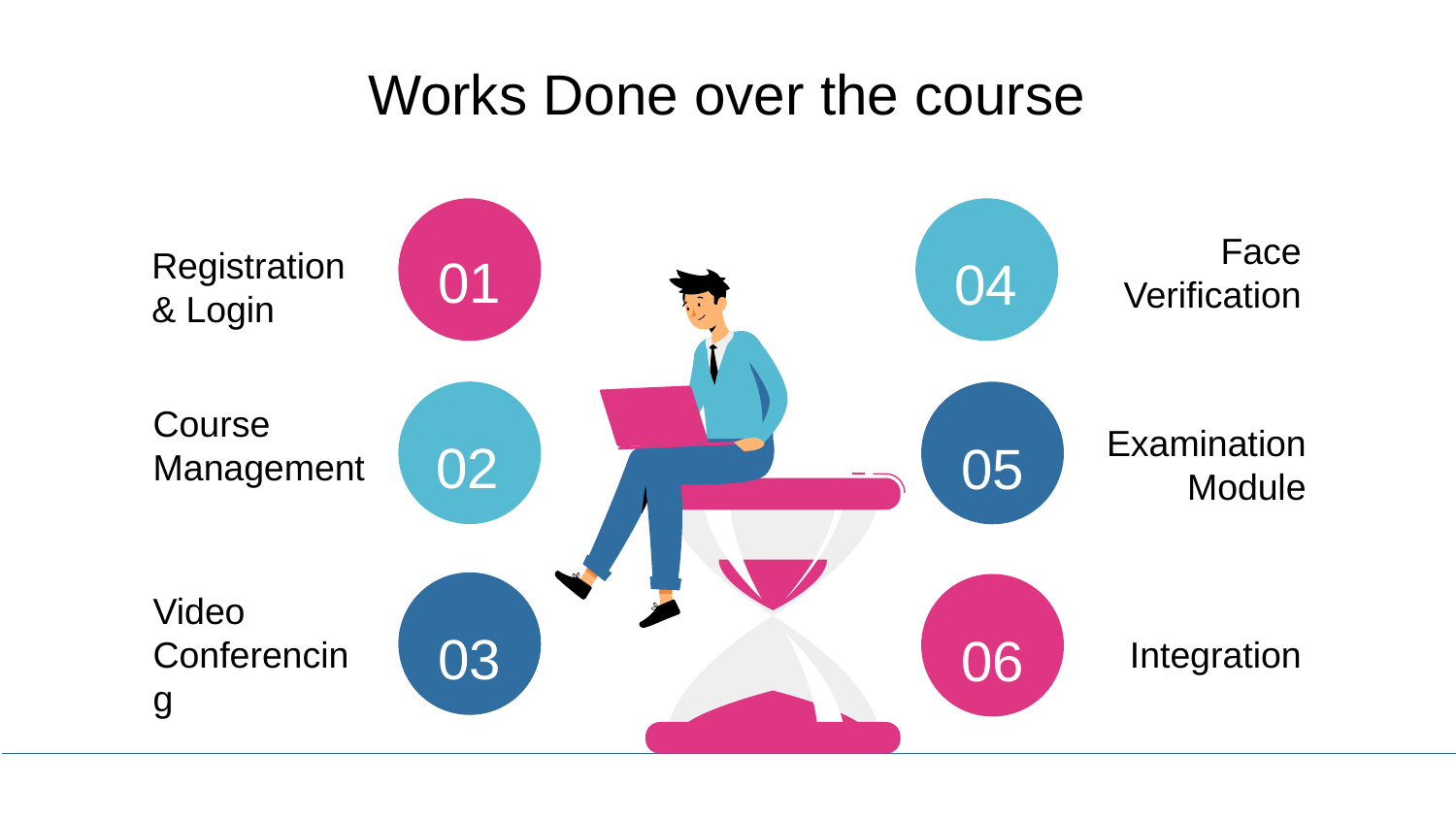

# Works Done over the course

Face Verification
01
Registration & Login
04

Course Management
45%
Examination Module
02
05

Video Conferencing
Integration
03
06